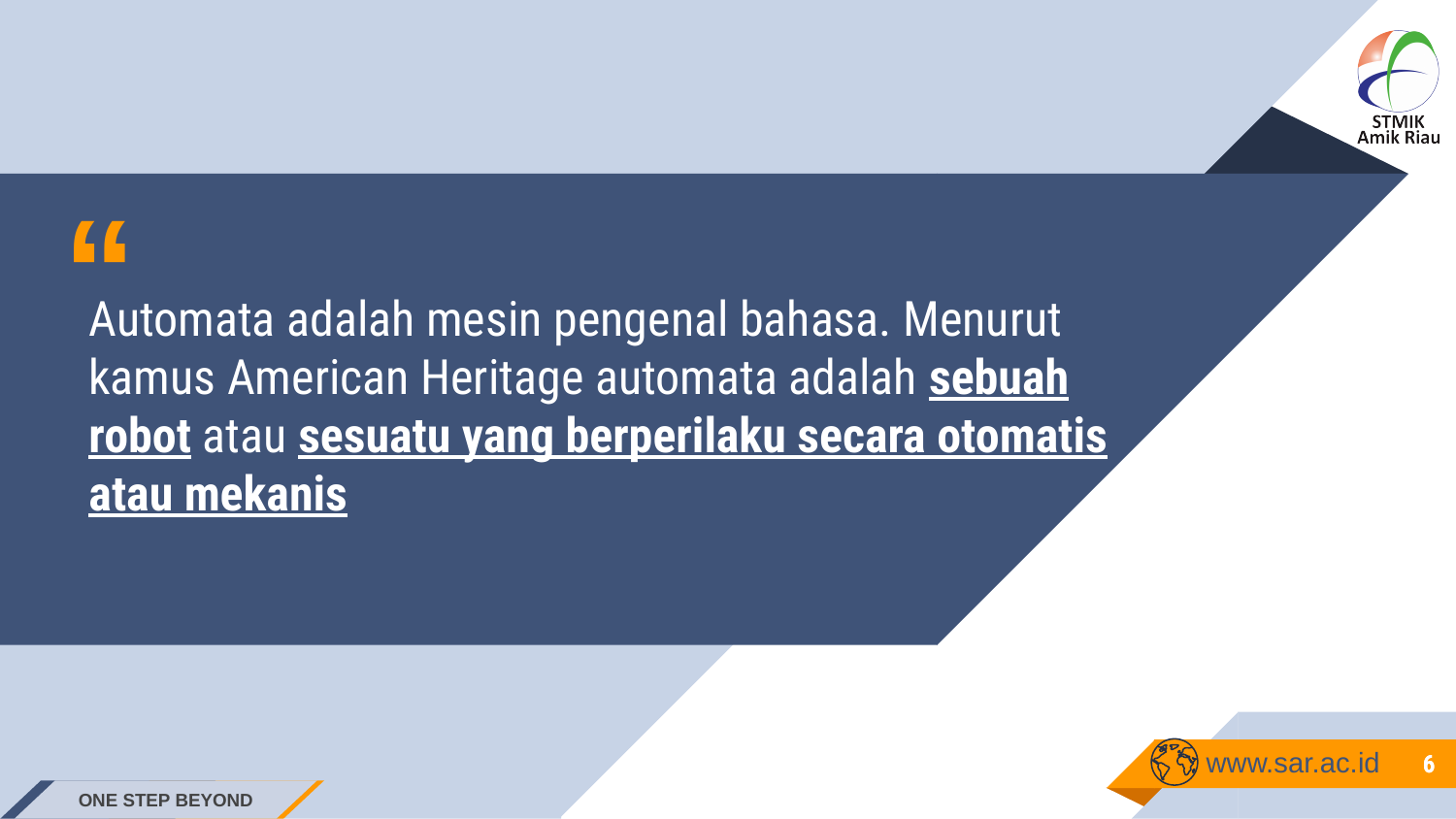

Automata adalah mesin pengenal bahasa. Menurut kamus American Heritage automata adalah sebuah robot atau sesuatu yang berperilaku secara otomatis atau mekanis

6
6